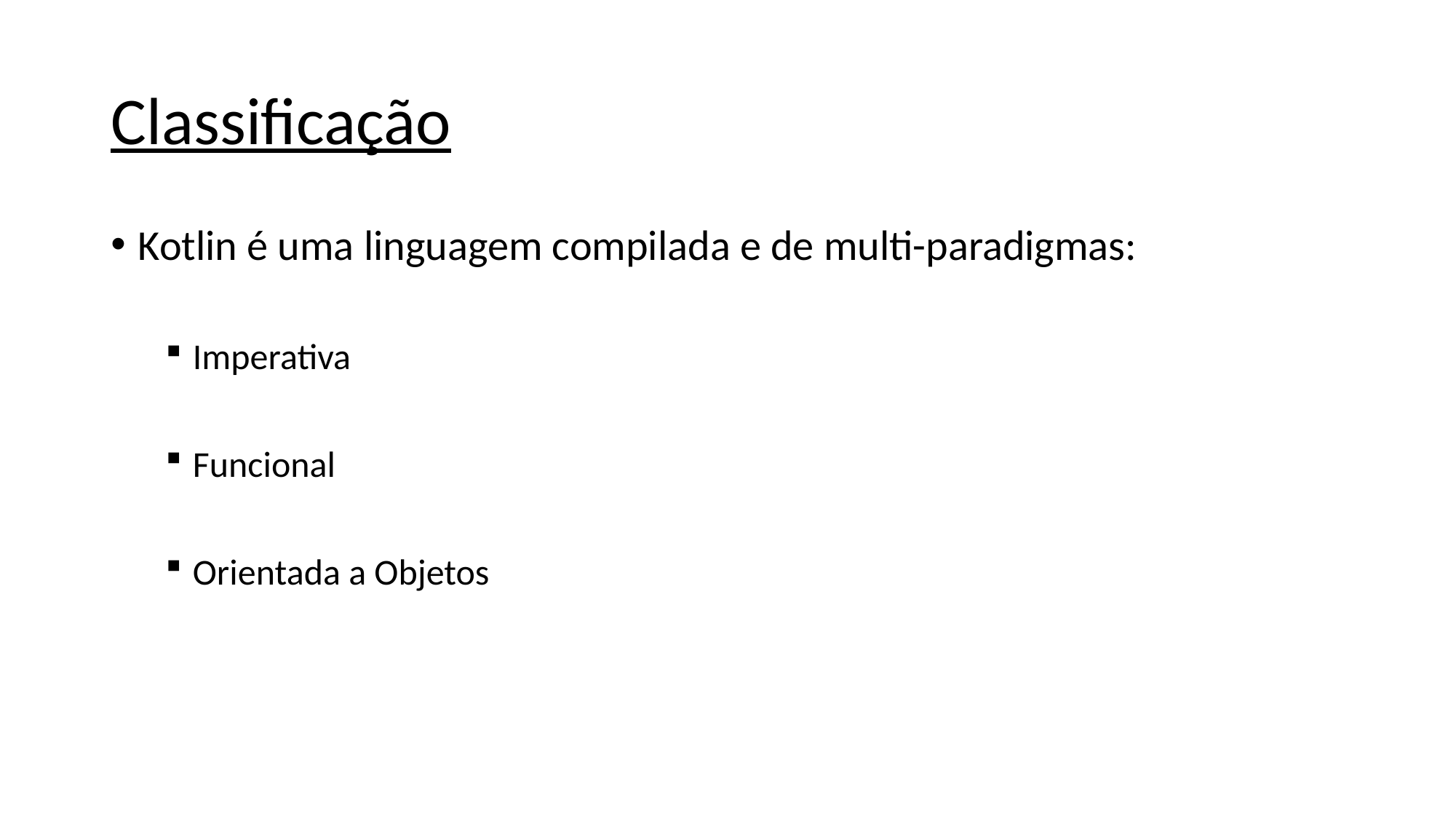

# Classificação
Kotlin é uma linguagem compilada e de multi-paradigmas:

Imperativa

Funcional

Orientada a Objetos